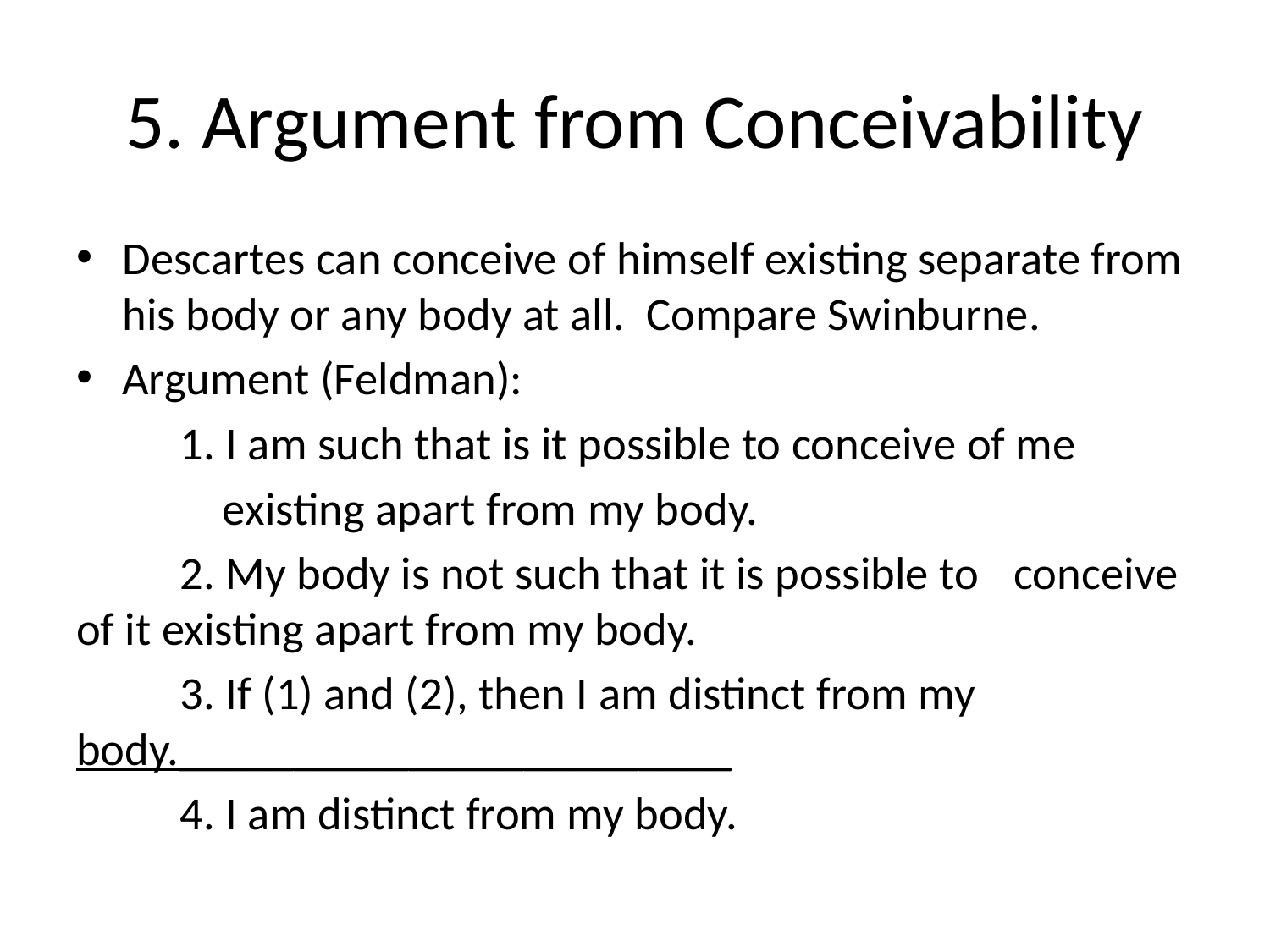

# 5. Argument from Conceivability
Descartes can conceive of himself existing separate from his body or any body at all.  Compare Swinburne.
Argument (Feldman):
	1. I am such that is it possible to conceive of me
	    existing apart from my body.
	2. My body is not such that it is possible to 	conceive of it existing apart from my body.
	3. If (1) and (2), then I am distinct from my 	body.________________________
	4. I am distinct from my body.